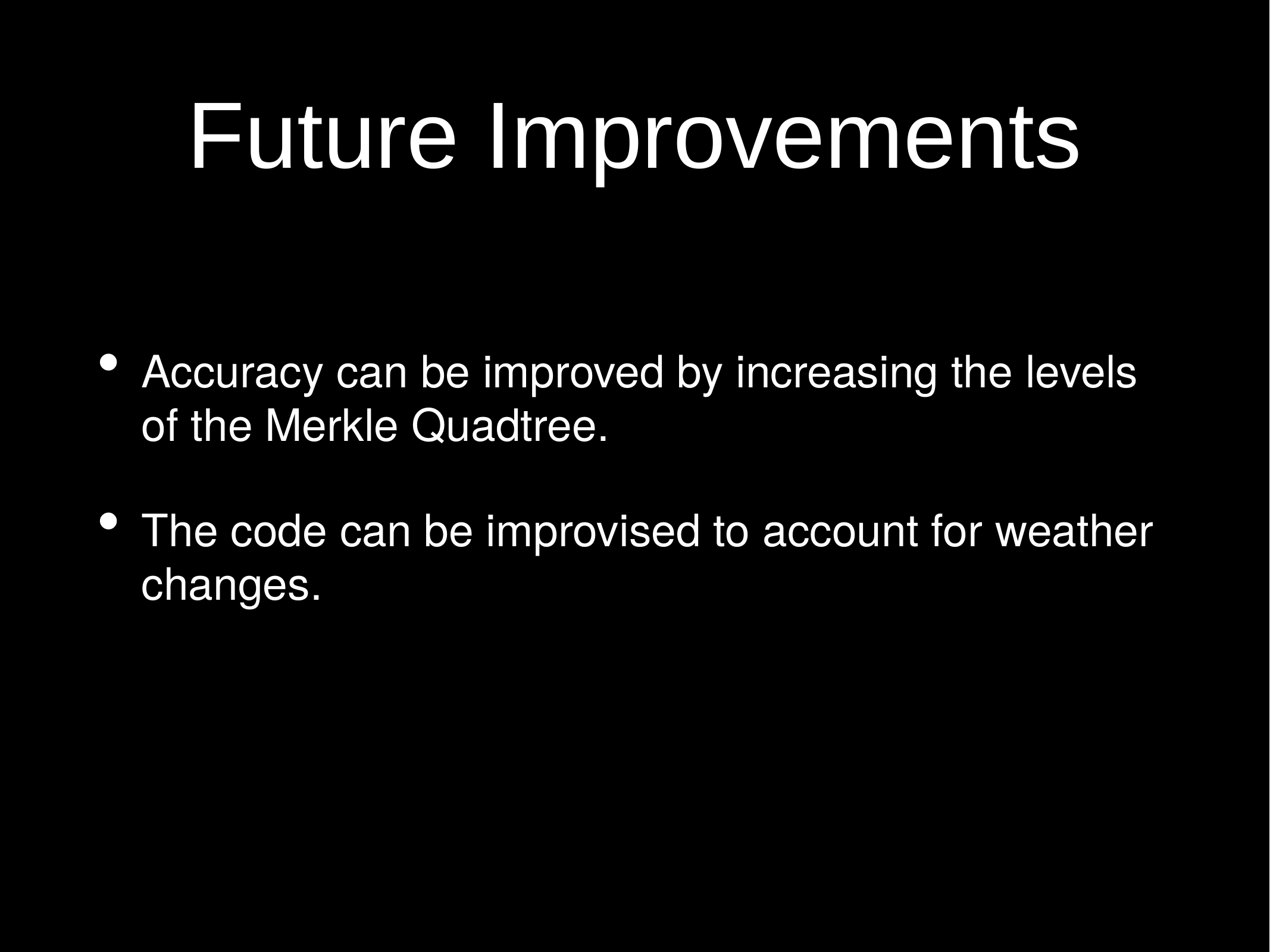

# Future Improvements
Accuracy can be improved by increasing the levels of the Merkle Quadtree.
The code can be improvised to account for weather changes.